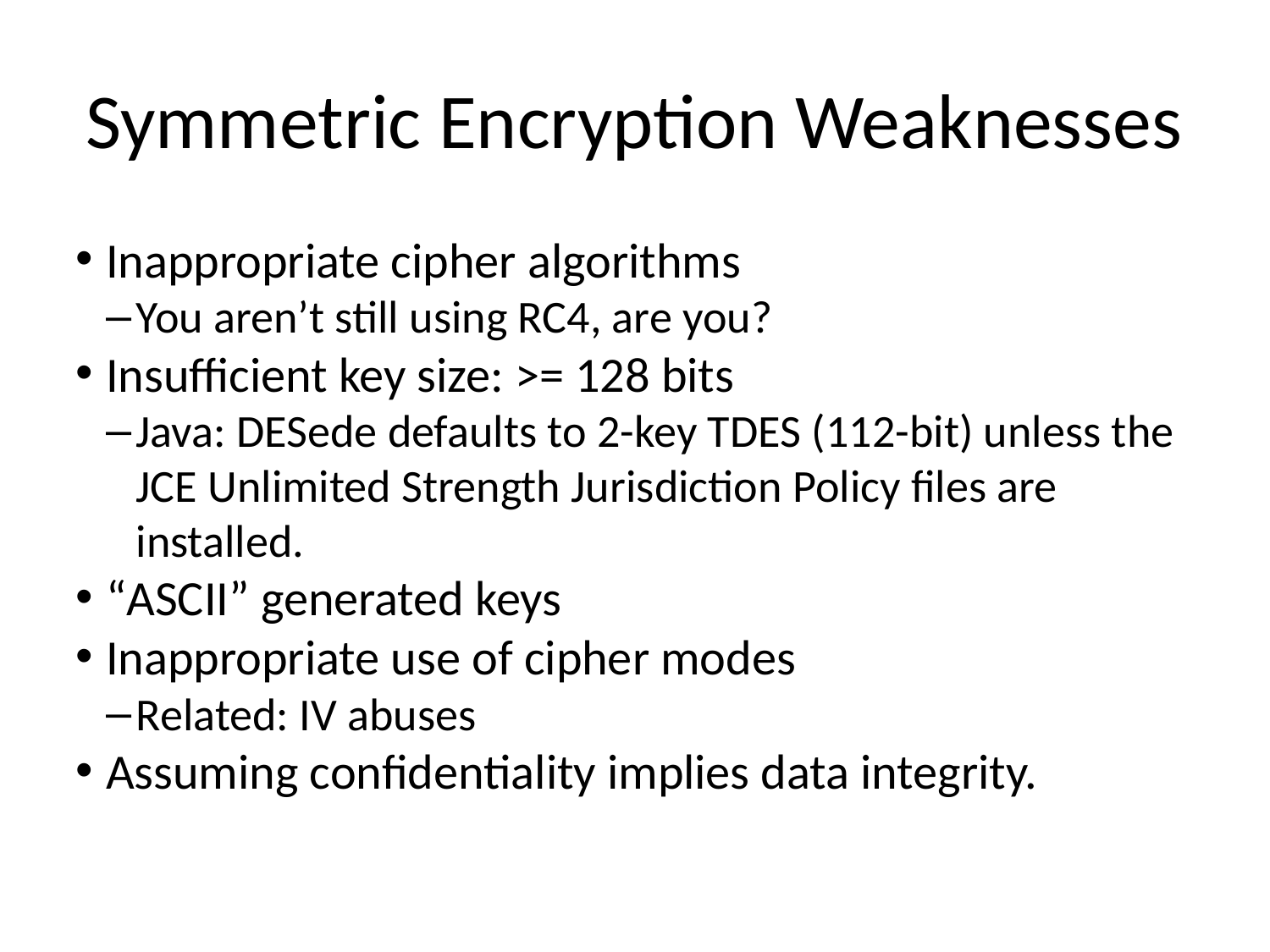

Symmetric Encryption Weaknesses
Inappropriate cipher algorithms
You aren’t still using RC4, are you?
Insufficient key size: >= 128 bits
Java: DESede defaults to 2-key TDES (112-bit) unless the JCE Unlimited Strength Jurisdiction Policy files are installed.
“ASCII” generated keys
Inappropriate use of cipher modes
Related: IV abuses
Assuming confidentiality implies data integrity.